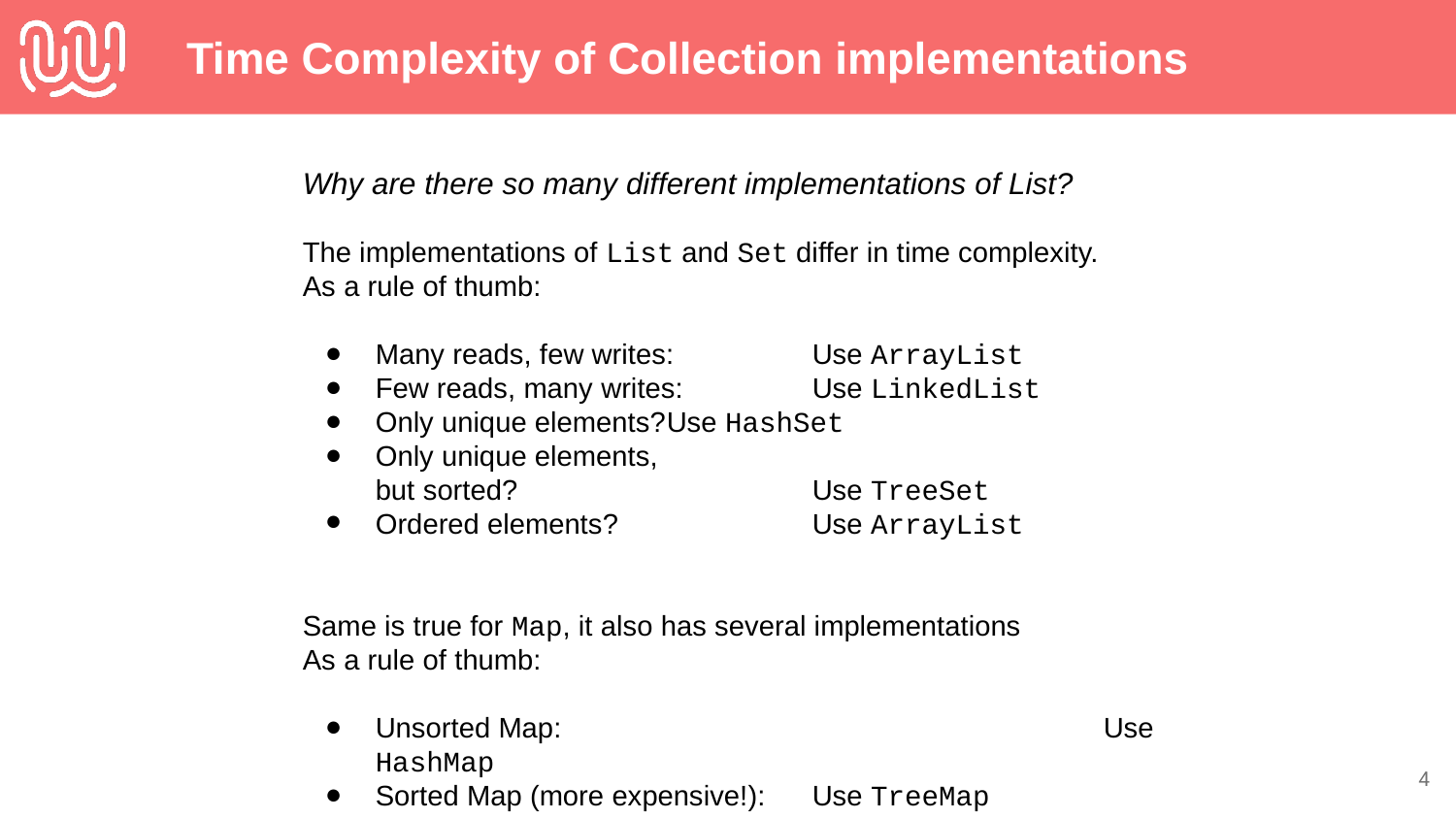

# Time Complexity of Collection implementations
Why are there so many different implementations of List?

The implementations of List and Set differ in time complexity.
As a rule of thumb:

Many reads, few writes: 	Use ArrayList
Few reads, many writes: 	Use LinkedList
Only unique elements?	Use HashSet
Only unique elements,
but sorted?			Use TreeSet
Ordered elements?		Use ArrayList

Same is true for Map, it also has several implementations
As a rule of thumb:

Unsorted Map: 				Use HashMap
Sorted Map (more expensive!):  	Use TreeMap
4